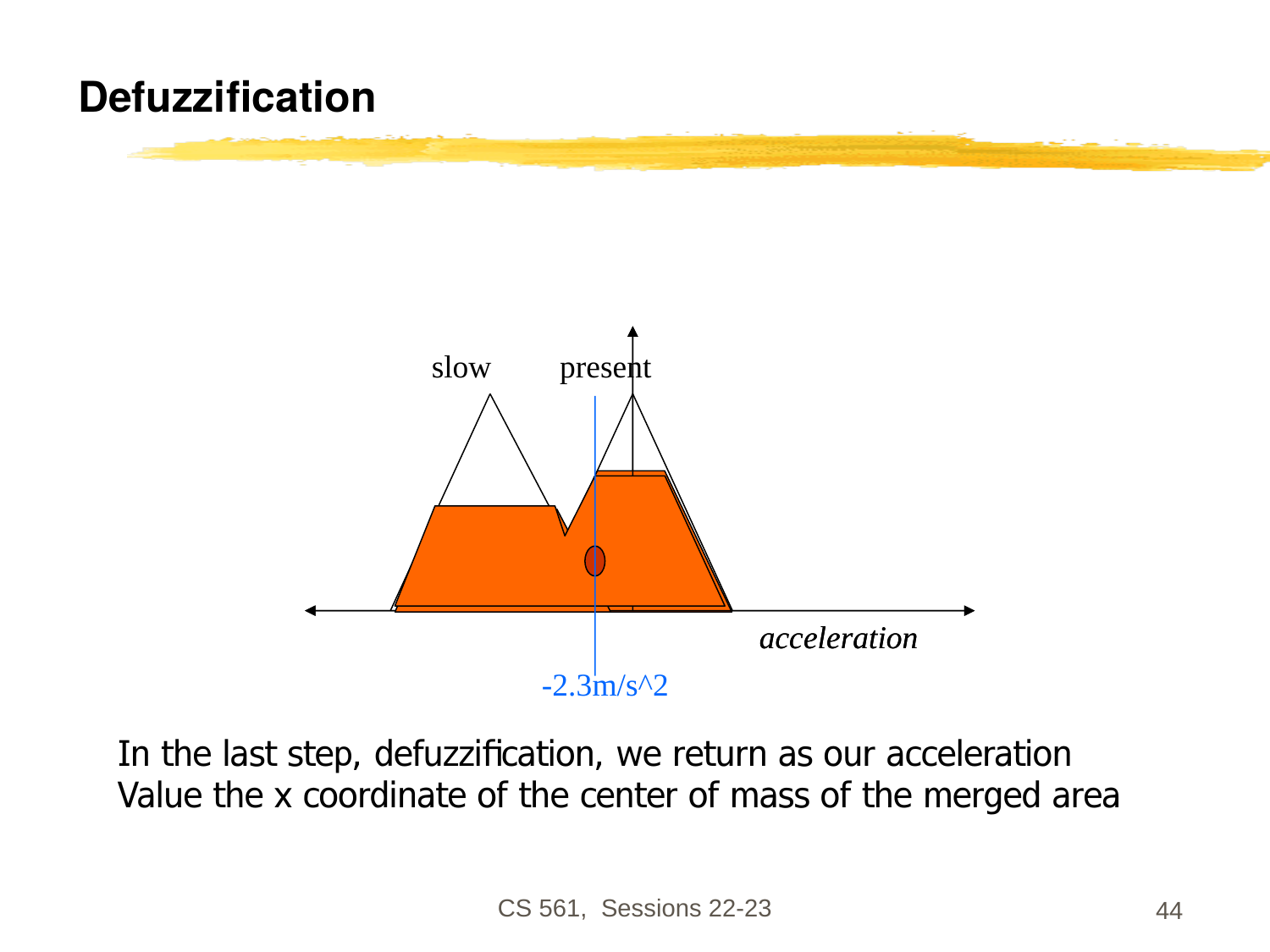

# Defuzzification

slow
present

acceleration
acceleration
-2.3m/s^2
In the last step, defuzzification, we return as our acceleration
Value the x coordinate of the center of mass of the merged area
CS 561,  Sessions 22-23
44